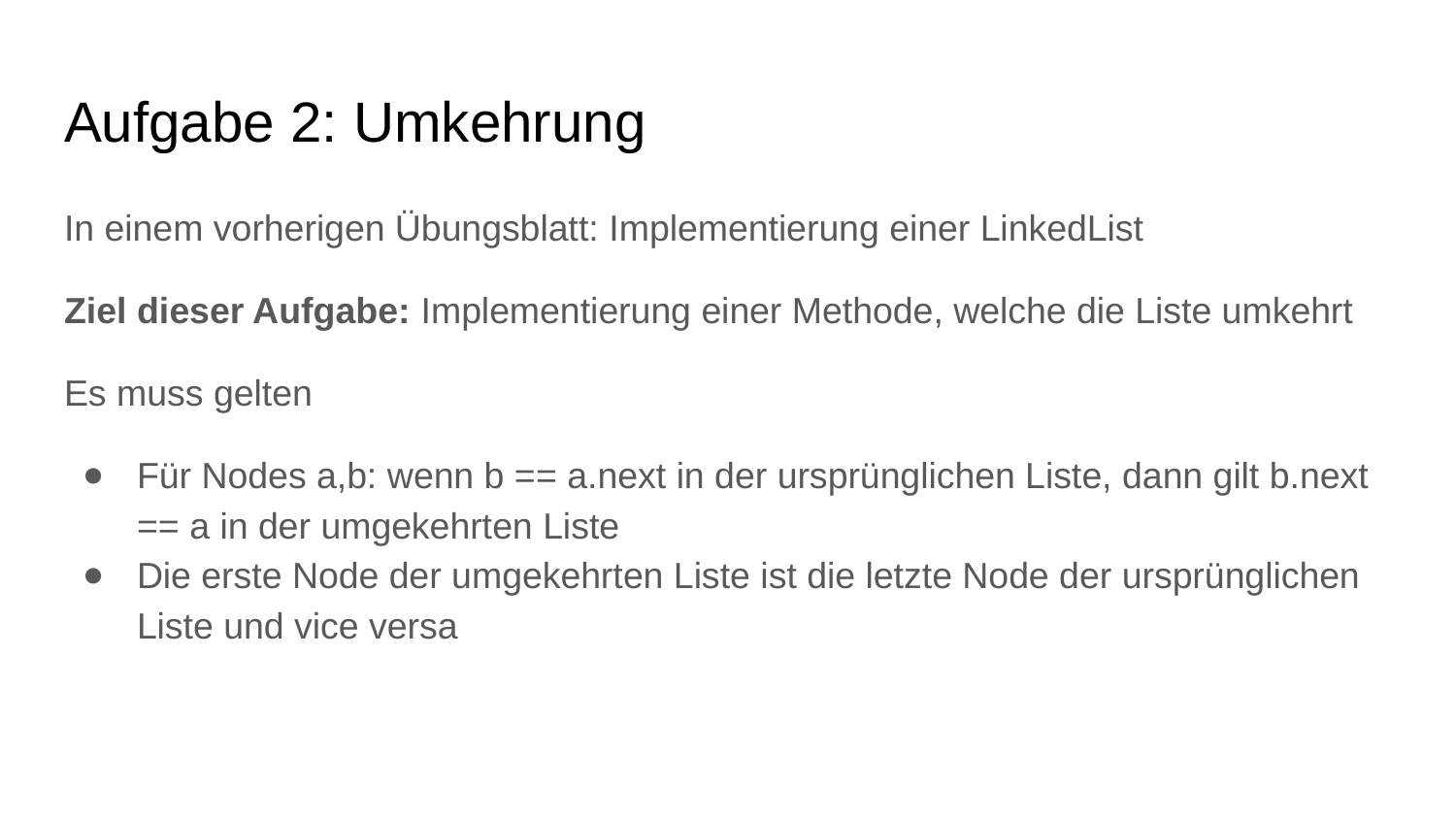

# Aufgabe 2: Umkehrung
In einem vorherigen Übungsblatt: Implementierung einer LinkedList
Ziel dieser Aufgabe: Implementierung einer Methode, welche die Liste umkehrt
Es muss gelten
Für Nodes a,b: wenn b == a.next in der ursprünglichen Liste, dann gilt b.next == a in der umgekehrten Liste
Die erste Node der umgekehrten Liste ist die letzte Node der ursprünglichen Liste und vice versa